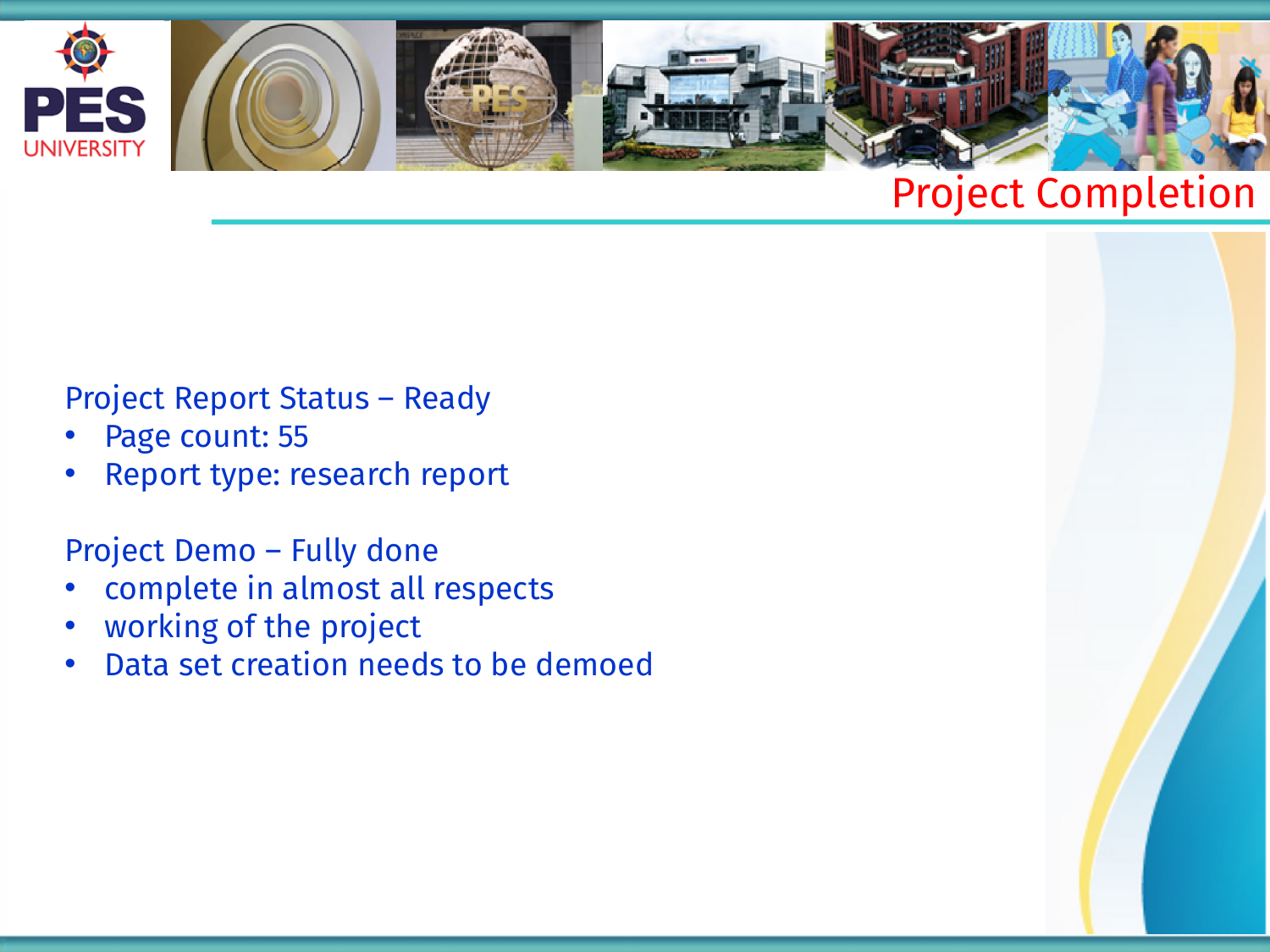

Project Completion

Project Report Status – Ready
Page count: 55
Report type: research report

Project Demo – Fully done
complete in almost all respects
working of the project
Data set creation needs to be demoed